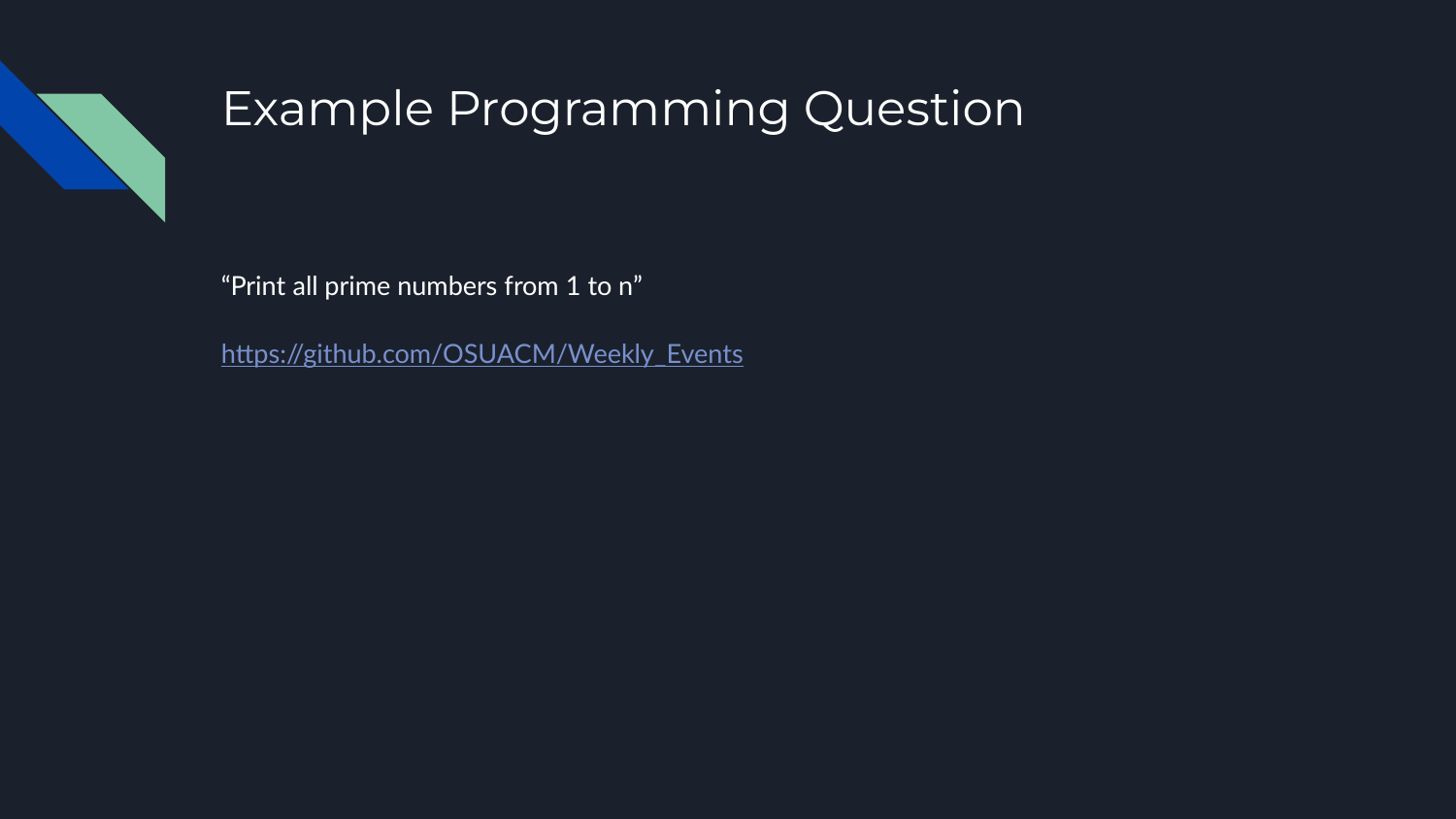

# Example Programming Question
“Print all prime numbers from 1 to n”
https://github.com/OSUACM/Weekly_Events